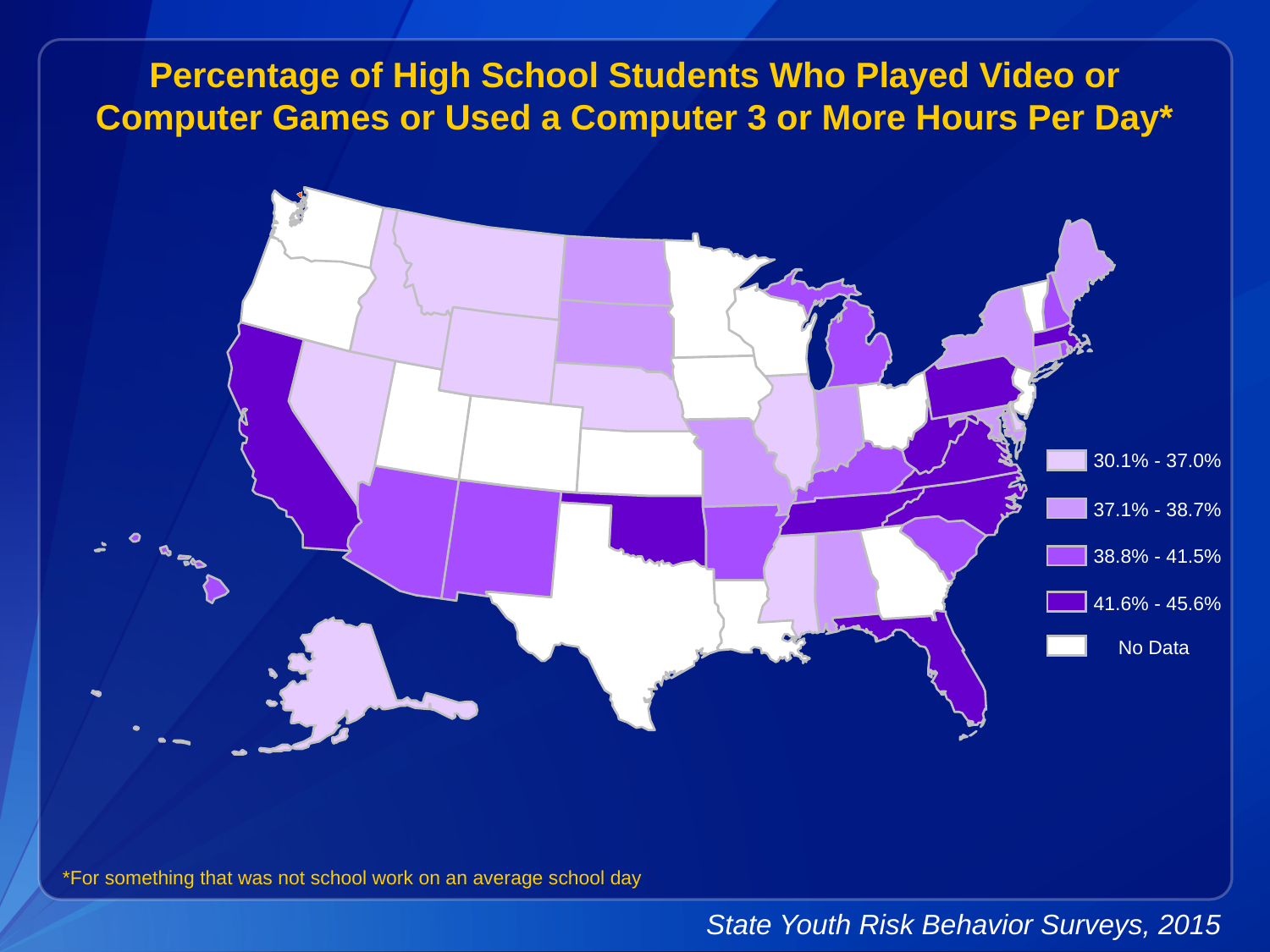

Percentage of High School Students Who Played Video or Computer Games or Used a Computer 3 or More Hours Per Day*

30.1% - 37.0%

37.1% - 38.7%

38.8% - 41.5%

41.6% - 45.6%

No Data

*For something that was not school work on an average school day
State Youth Risk Behavior Surveys, 2015